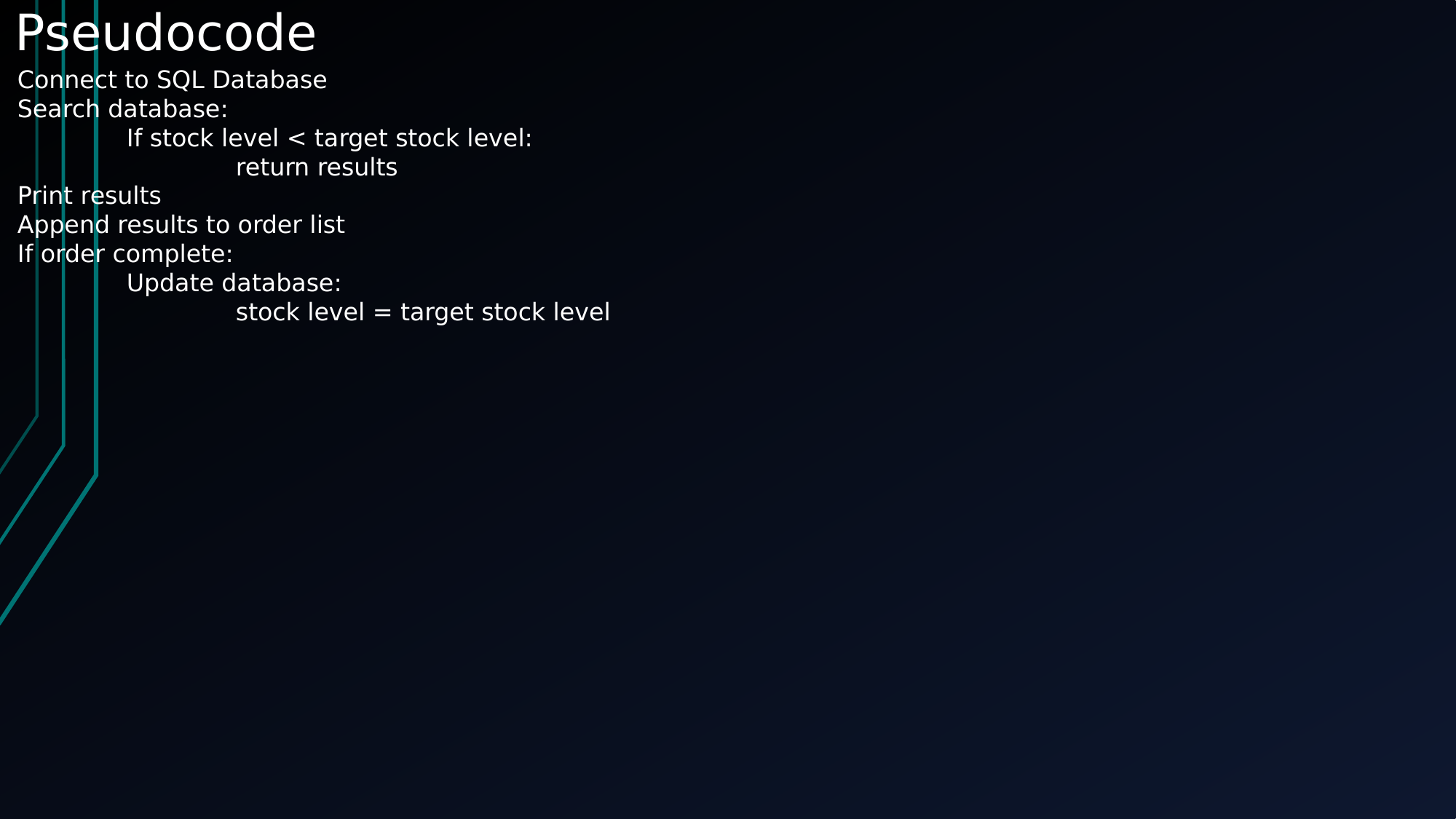

# Pseudocode
Connect to SQL Database
Search database:
	If stock level < target stock level:
		return results
Print results
Append results to order list
If order complete:
	Update database:
		stock level = target stock level